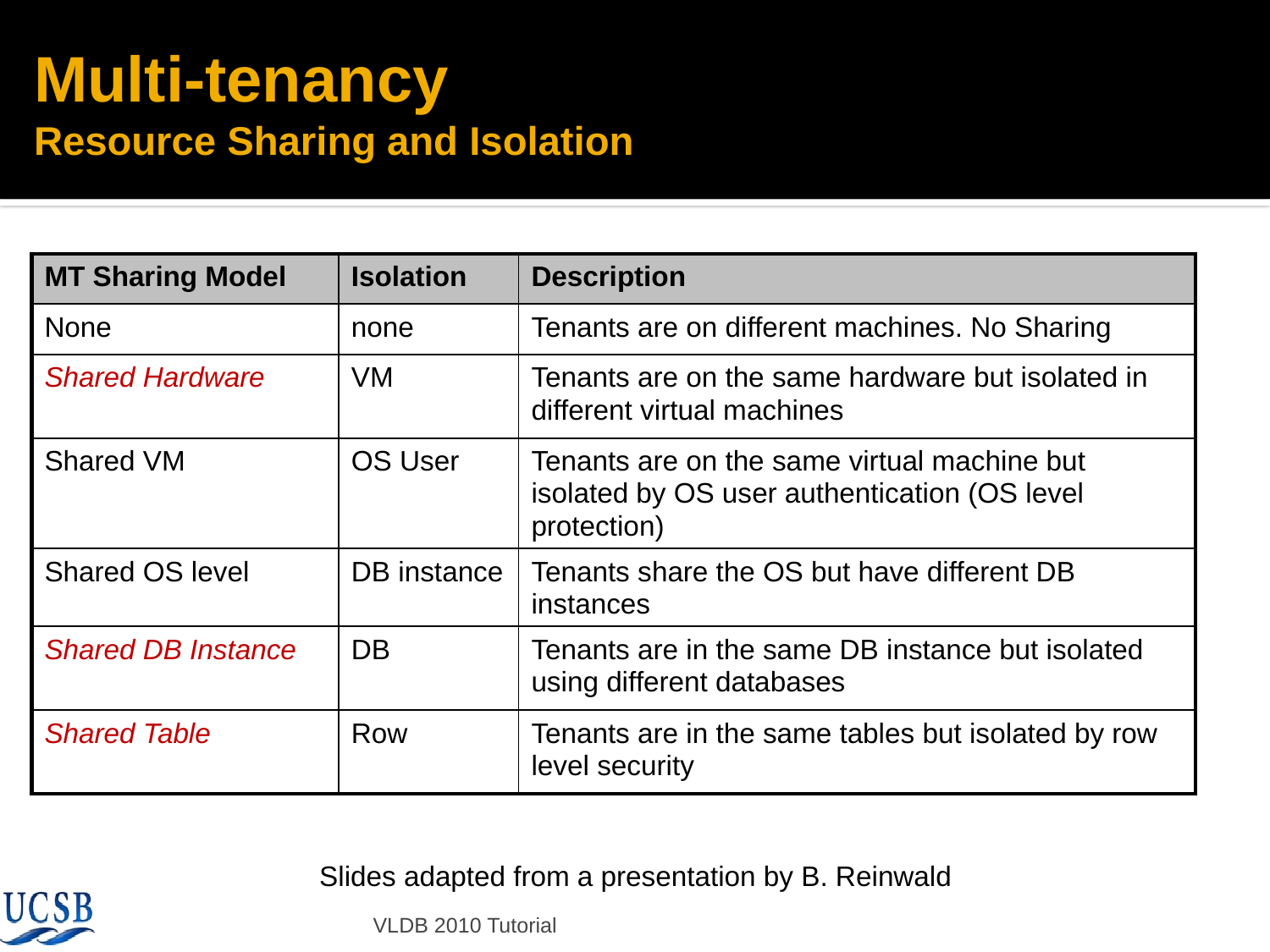

# Multi-tenancy Resource Sharing and Isolation
| MT Sharing Model | Isolation | Description |
| --- | --- | --- |
| None | none | Tenants are on different machines. No Sharing |
| Shared Hardware | VM | Tenants are on the same hardware but isolated in different virtual machines |
| Shared VM | OS User | Tenants are on the same virtual machine but isolated by OS user authentication (OS level protection) |
| Shared OS level | DB instance | Tenants share the OS but have different DB instances |
| Shared DB Instance | DB | Tenants are in the same DB instance but isolated using different databases |
| Shared Table | Row | Tenants are in the same tables but isolated by row level security |
Slides adapted from a presentation by B. Reinwald
VLDB 2010 Tutorial